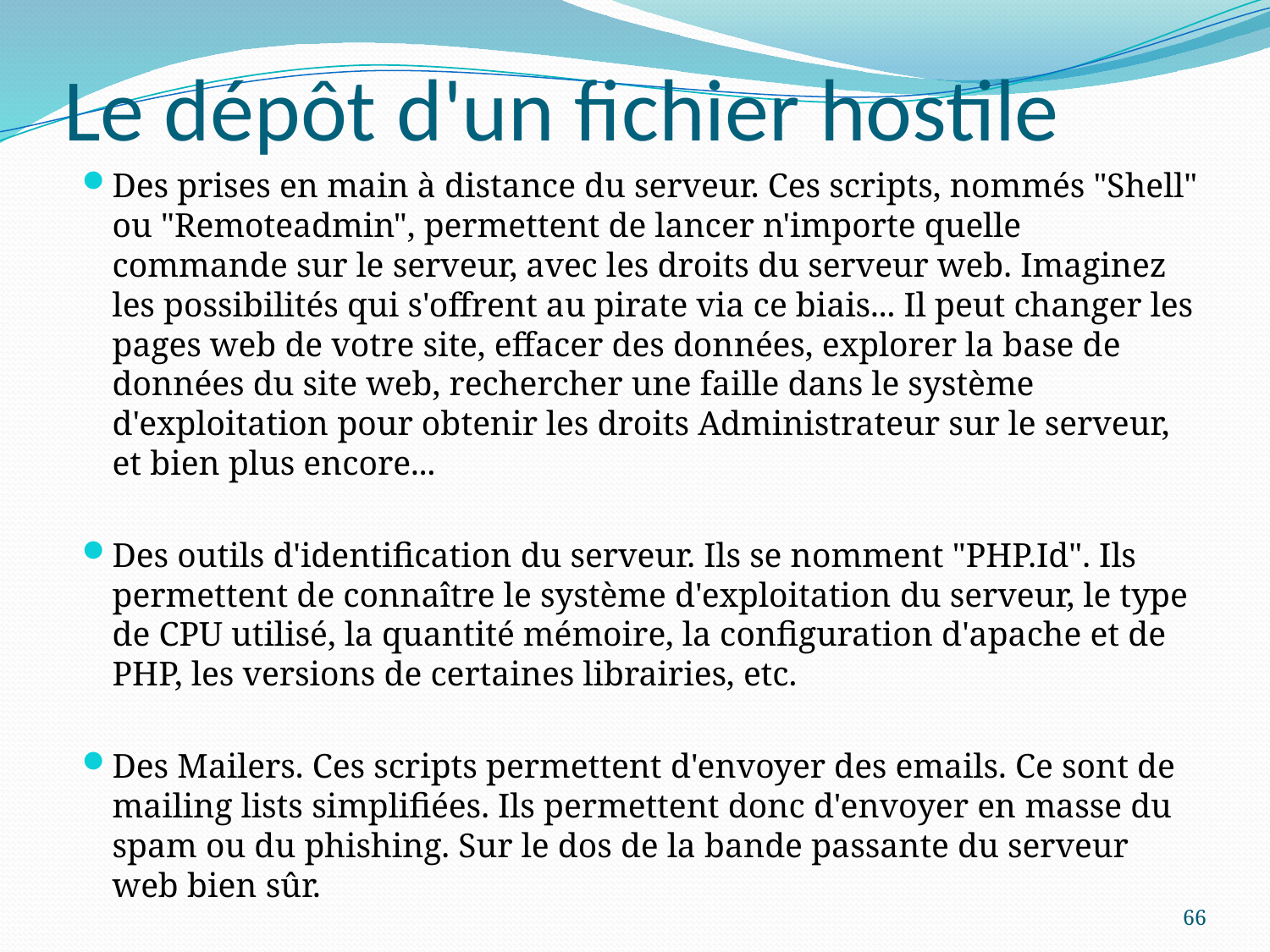

# Le dépôt d'un fichier hostile
Des prises en main à distance du serveur. Ces scripts, nommés "Shell" ou "Remoteadmin", permettent de lancer n'importe quelle commande sur le serveur, avec les droits du serveur web. Imaginez les possibilités qui s'offrent au pirate via ce biais... Il peut changer les pages web de votre site, effacer des données, explorer la base de données du site web, rechercher une faille dans le système d'exploitation pour obtenir les droits Administrateur sur le serveur, et bien plus encore...

Des outils d'identification du serveur. Ils se nomment "PHP.Id". Ils permettent de connaître le système d'exploitation du serveur, le type de CPU utilisé, la quantité mémoire, la configuration d'apache et de PHP, les versions de certaines librairies, etc.

Des Mailers. Ces scripts permettent d'envoyer des emails. Ce sont de mailing lists simplifiées. Ils permettent donc d'envoyer en masse du spam ou du phishing. Sur le dos de la bande passante du serveur web bien sûr.

66